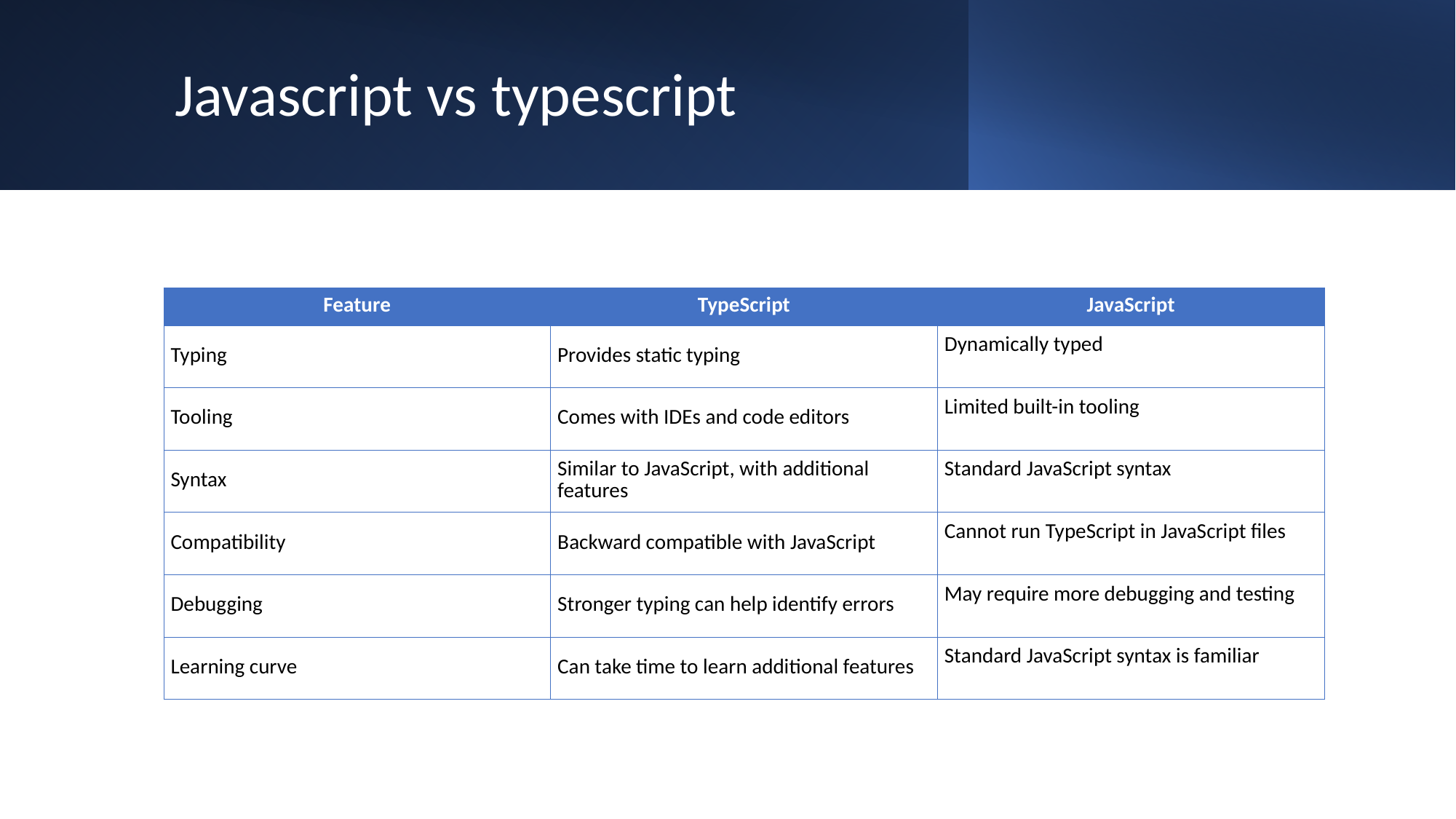

# Javascript vs typescript
| Feature | TypeScript | JavaScript |
| --- | --- | --- |
| Typing | Provides static typing | Dynamically typed |
| Tooling | Comes with IDEs and code editors | Limited built-in tooling |
| Syntax | Similar to JavaScript, with additional features | Standard JavaScript syntax |
| Compatibility | Backward compatible with JavaScript | Cannot run TypeScript in JavaScript files |
| Debugging | Stronger typing can help identify errors | May require more debugging and testing |
| Learning curve | Can take time to learn additional features | Standard JavaScript syntax is familiar |